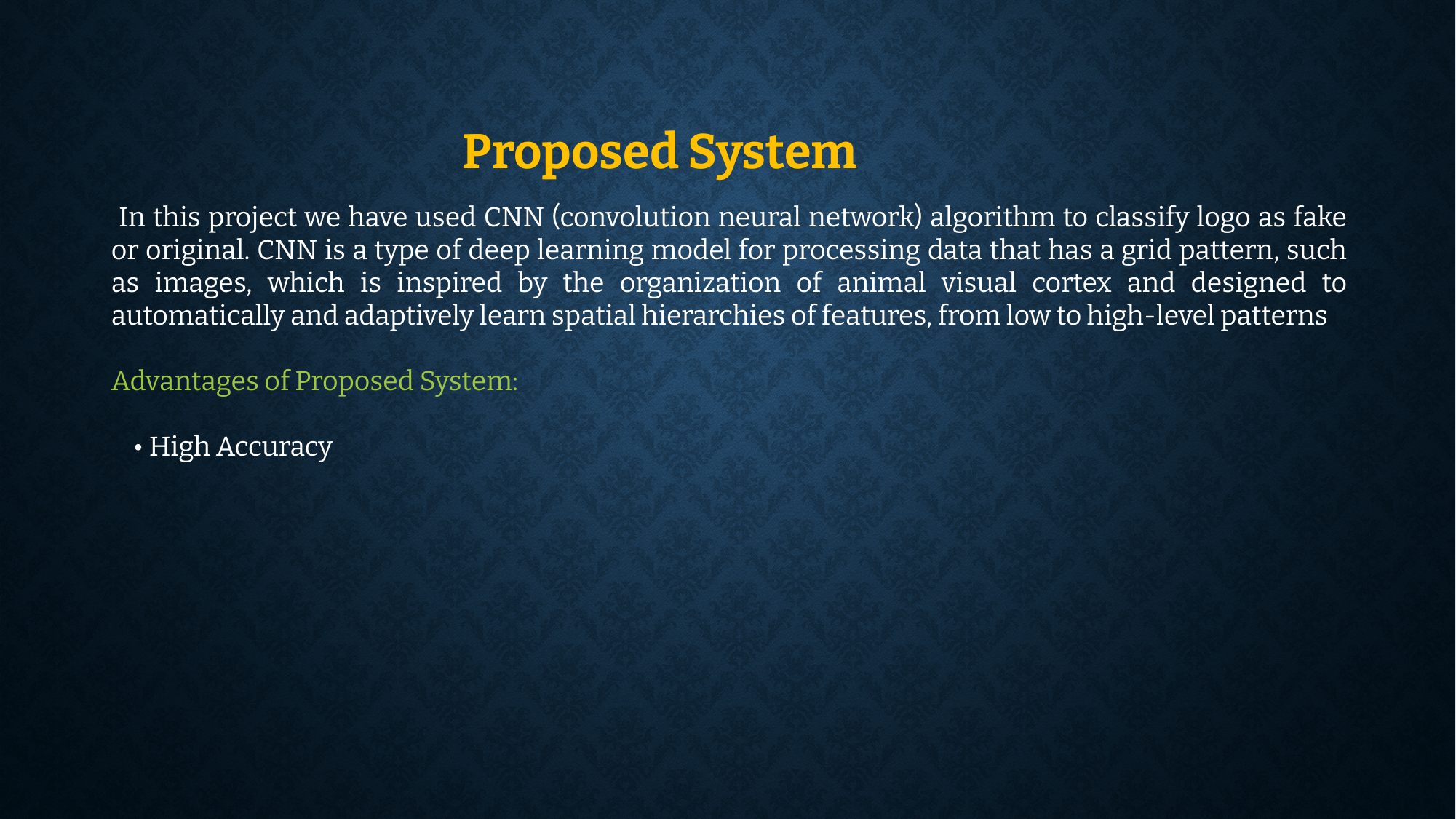

Proposed System

 In this project we have used CNN (convolution neural network) algorithm to classify logo as fake or original. CNN is a type of deep learning model for processing data that has a grid pattern, such as images, which is inspired by the organization of animal visual cortex and designed to automatically and adaptively learn spatial hierarchies of features, from low to high-level patterns

Advantages of Proposed System:

    • High Accuracy